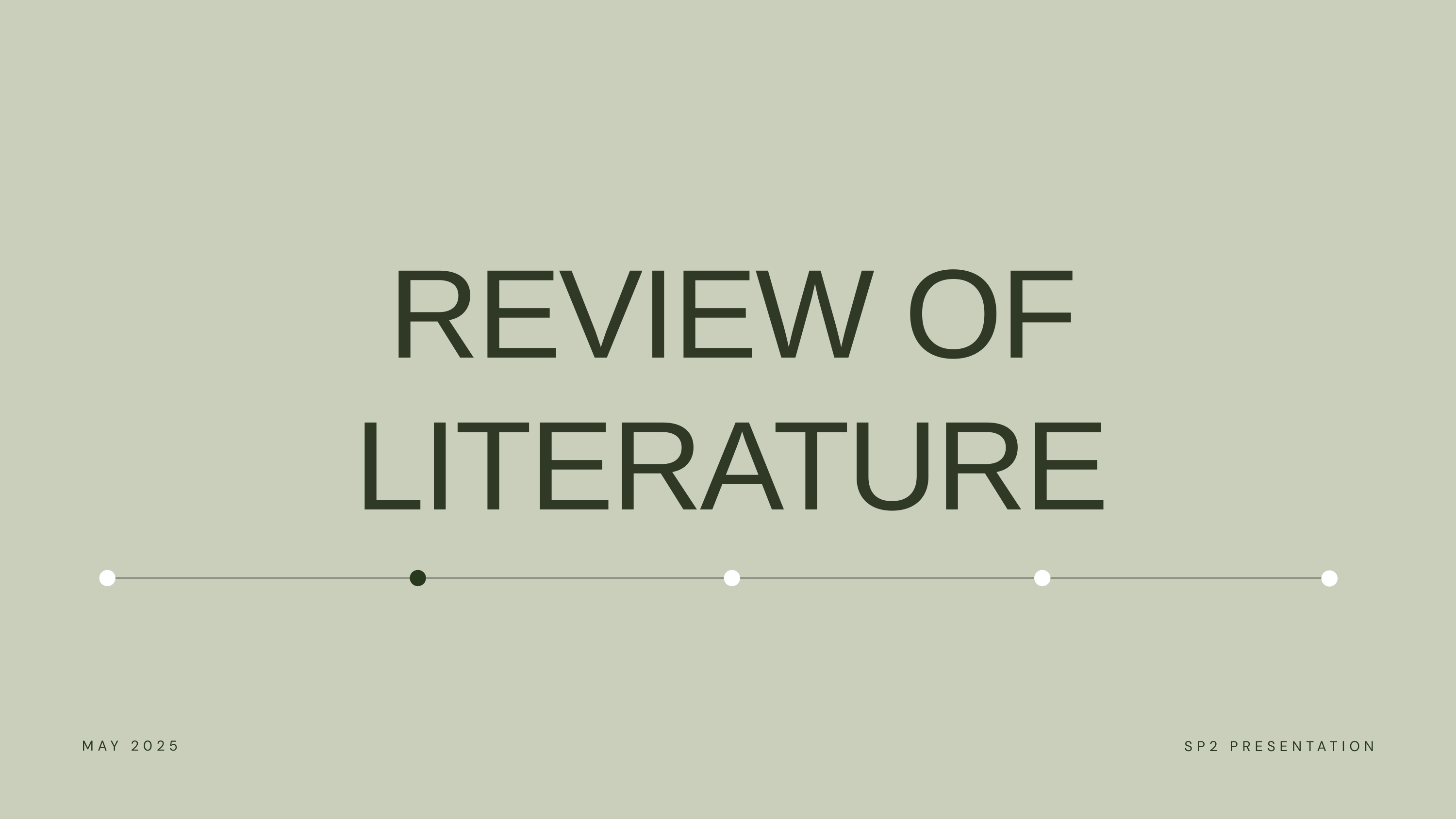

REVIEW OF LITERATURE

MAY 2025
SP2 PRESENTATION